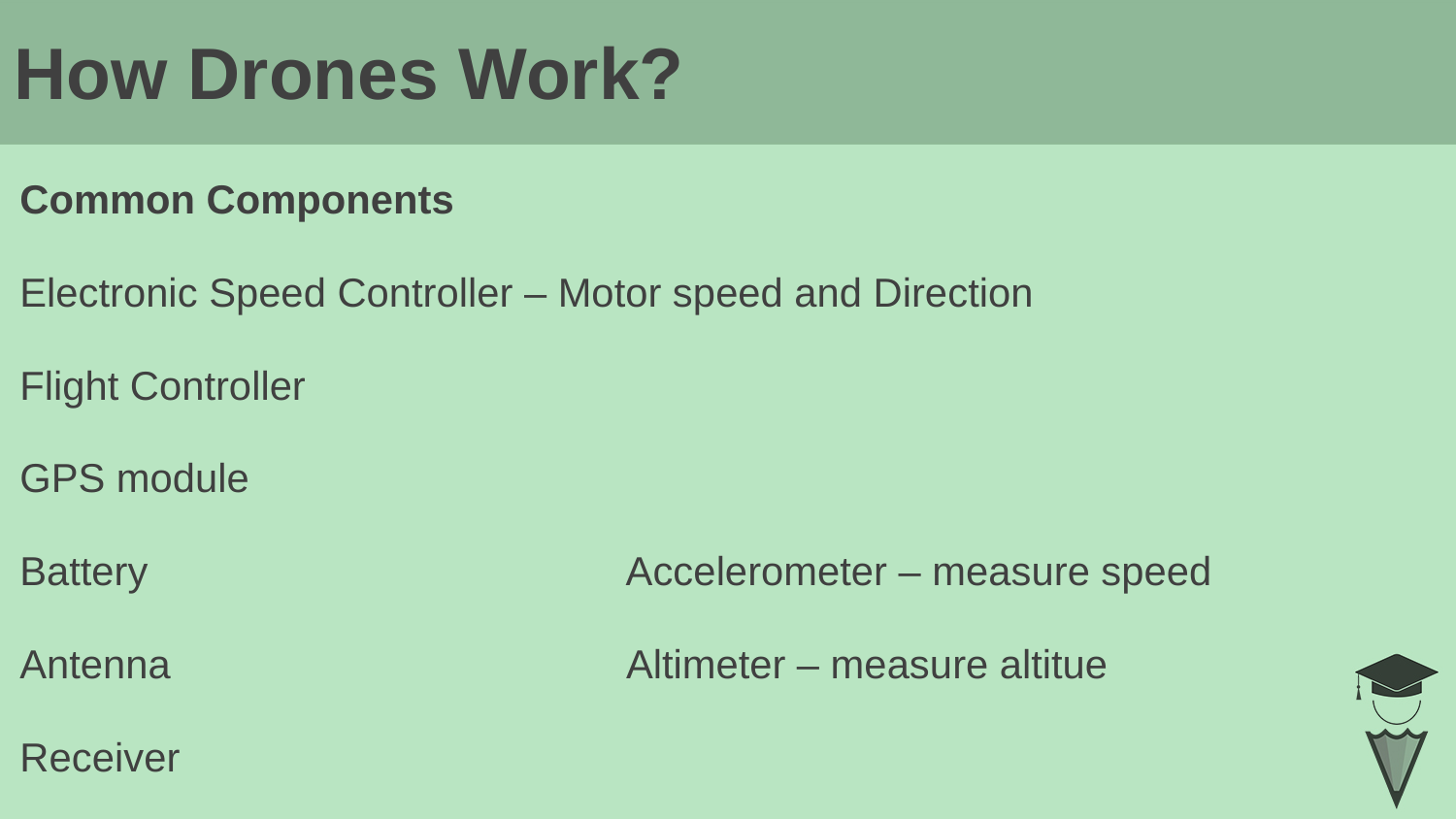

How Drones Work?
# Common Components
Electronic Speed Controller – Motor speed and Direction
Flight Controller
GPS module
Battery                                           Accelerometer – measure speed
Antenna                                         Altimeter – measure altitue
Receiver
Cameras
Sensors including Ultrasonic and collision avoidance